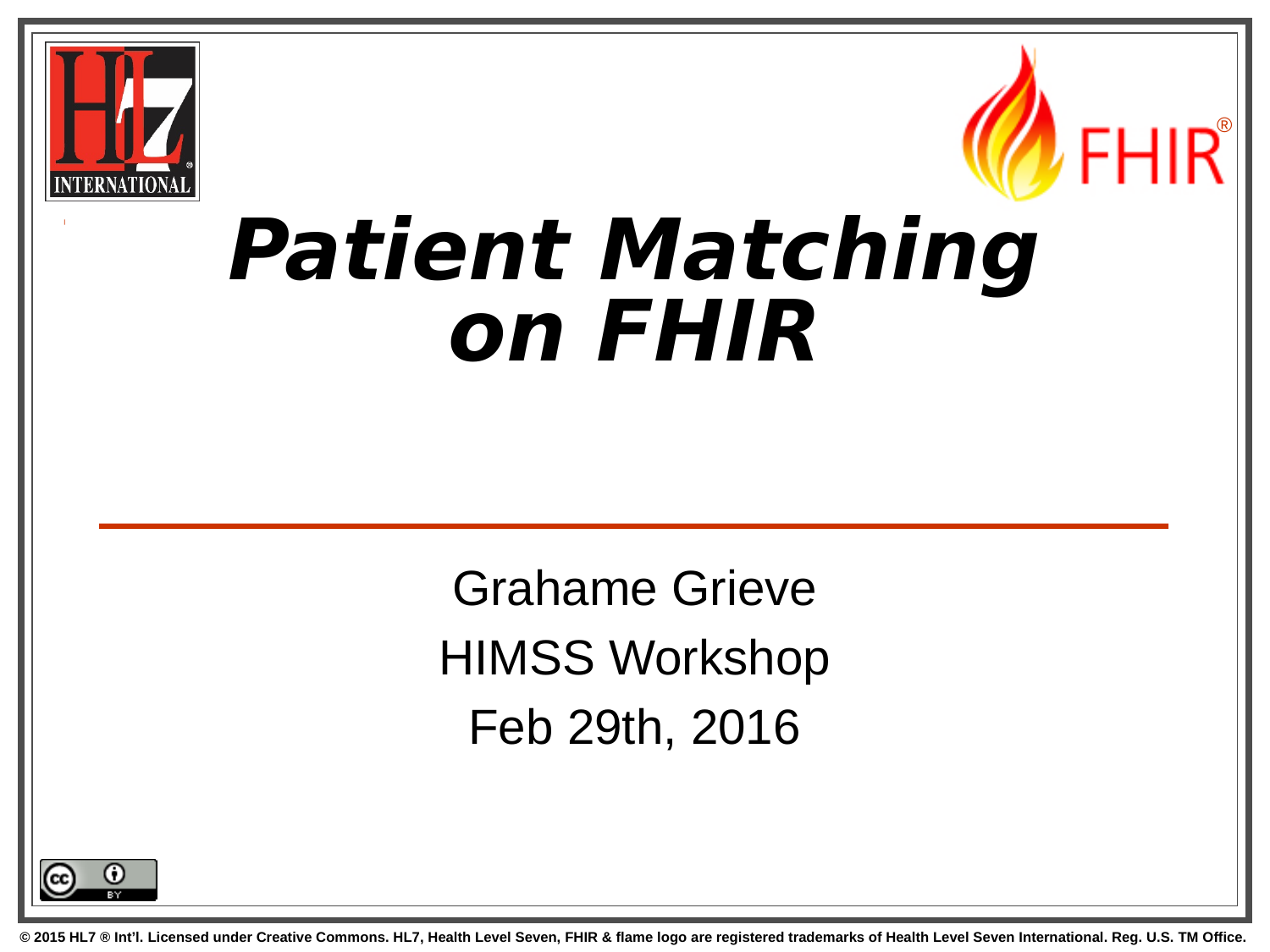

# Patient Matching on FHIR
Grahame Grieve
HIMSS Workshop
Feb 29th, 2016